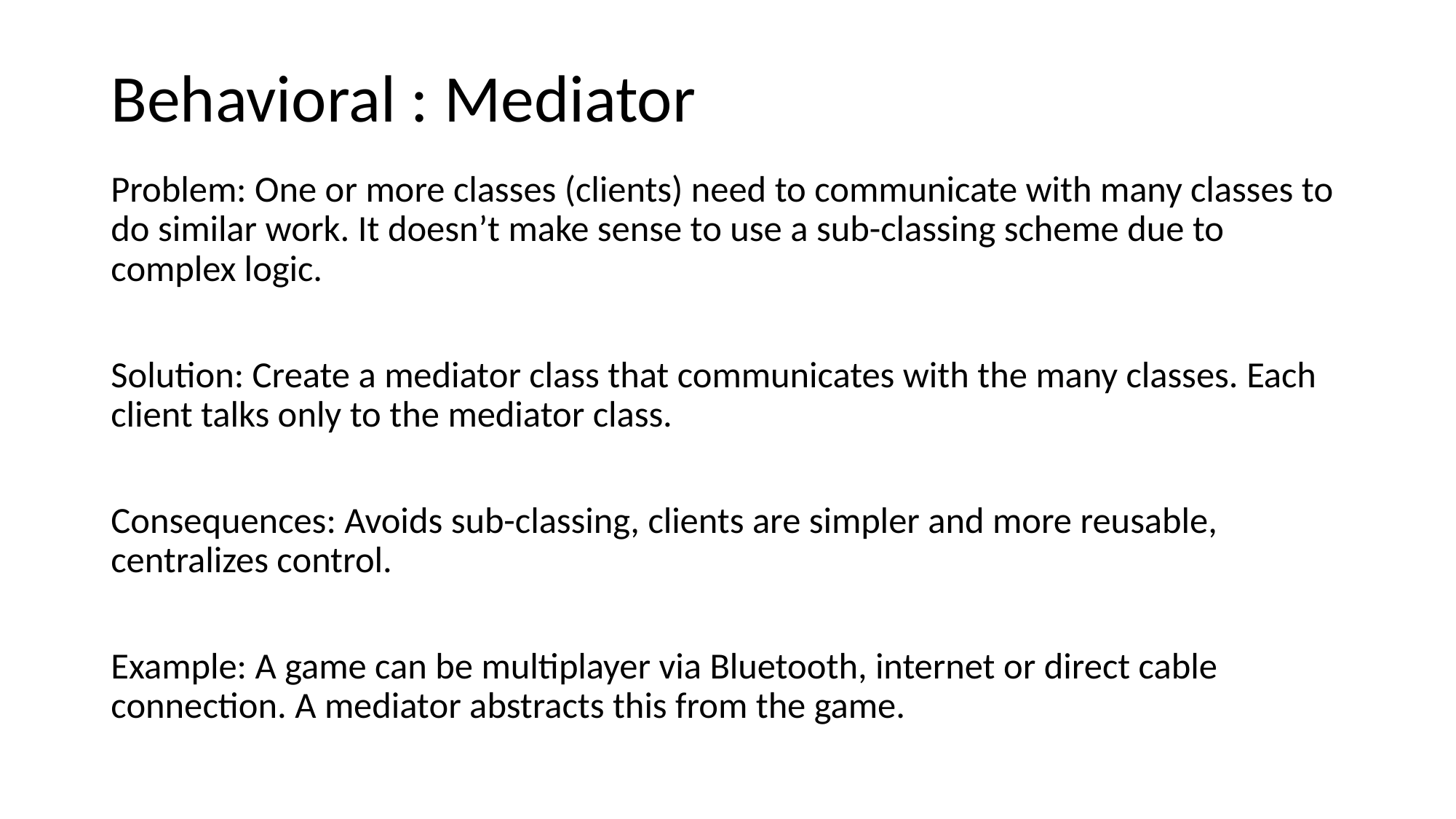

# Behavioral : Mediator
Problem: One or more classes (clients) need to communicate with many classes to do similar work. It doesn’t make sense to use a sub-classing scheme due to complex logic.

Solution: Create a mediator class that communicates with the many classes. Each client talks only to the mediator class.

Consequences: Avoids sub-classing, clients are simpler and more reusable, centralizes control.

Example: A game can be multiplayer via Bluetooth, internet or direct cable connection. A mediator abstracts this from the game.